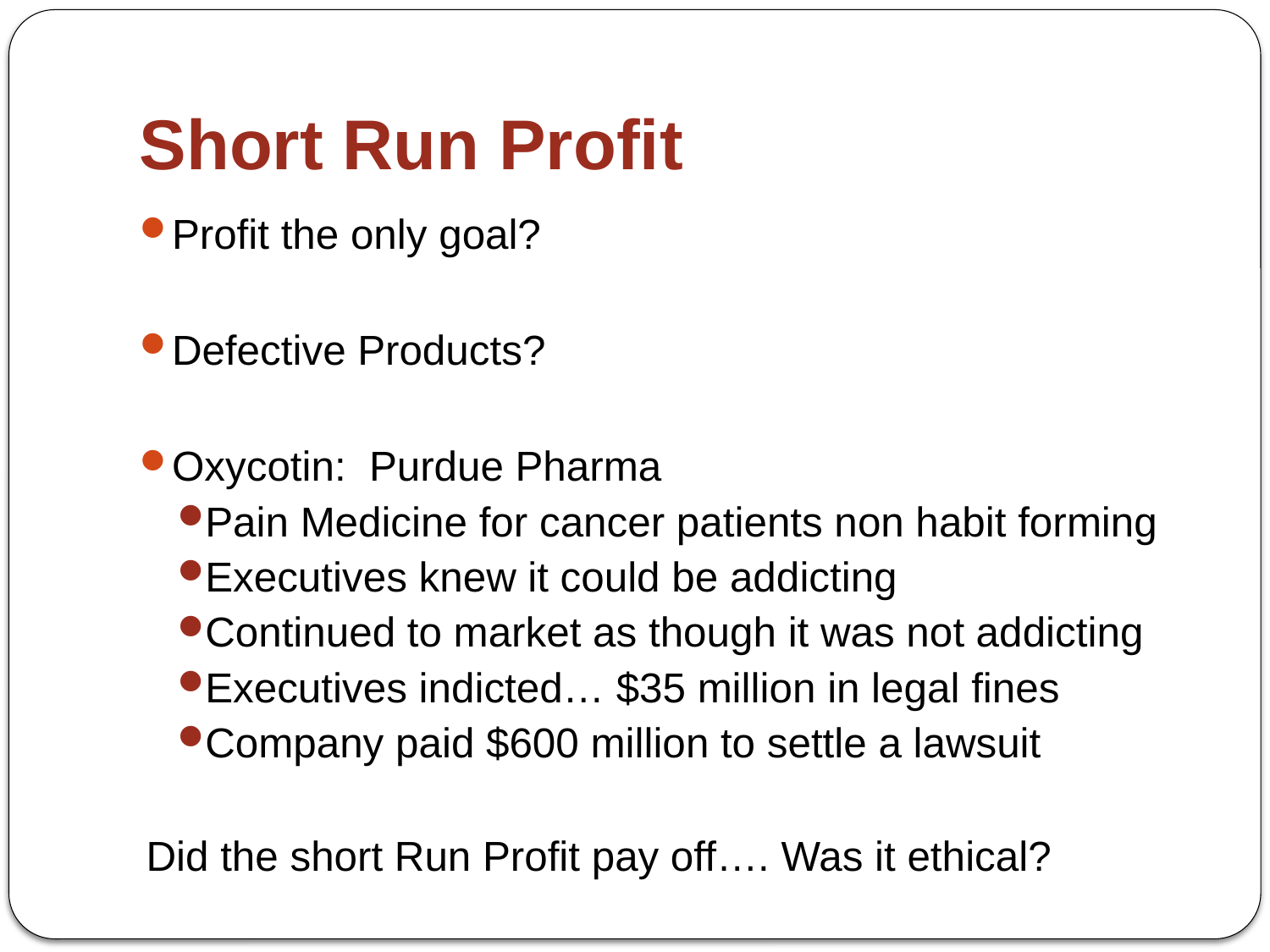

# Short Run Profit
Profit the only goal?

Defective Products?

Oxycotin:  Purdue Pharma
Pain Medicine for cancer patients non habit forming
Executives knew it could be addicting
Continued to market as though it was not addicting
Executives indicted… $35 million in legal fines
Company paid $600 million to settle a lawsuit

Did the short Run Profit pay off…. Was it ethical?